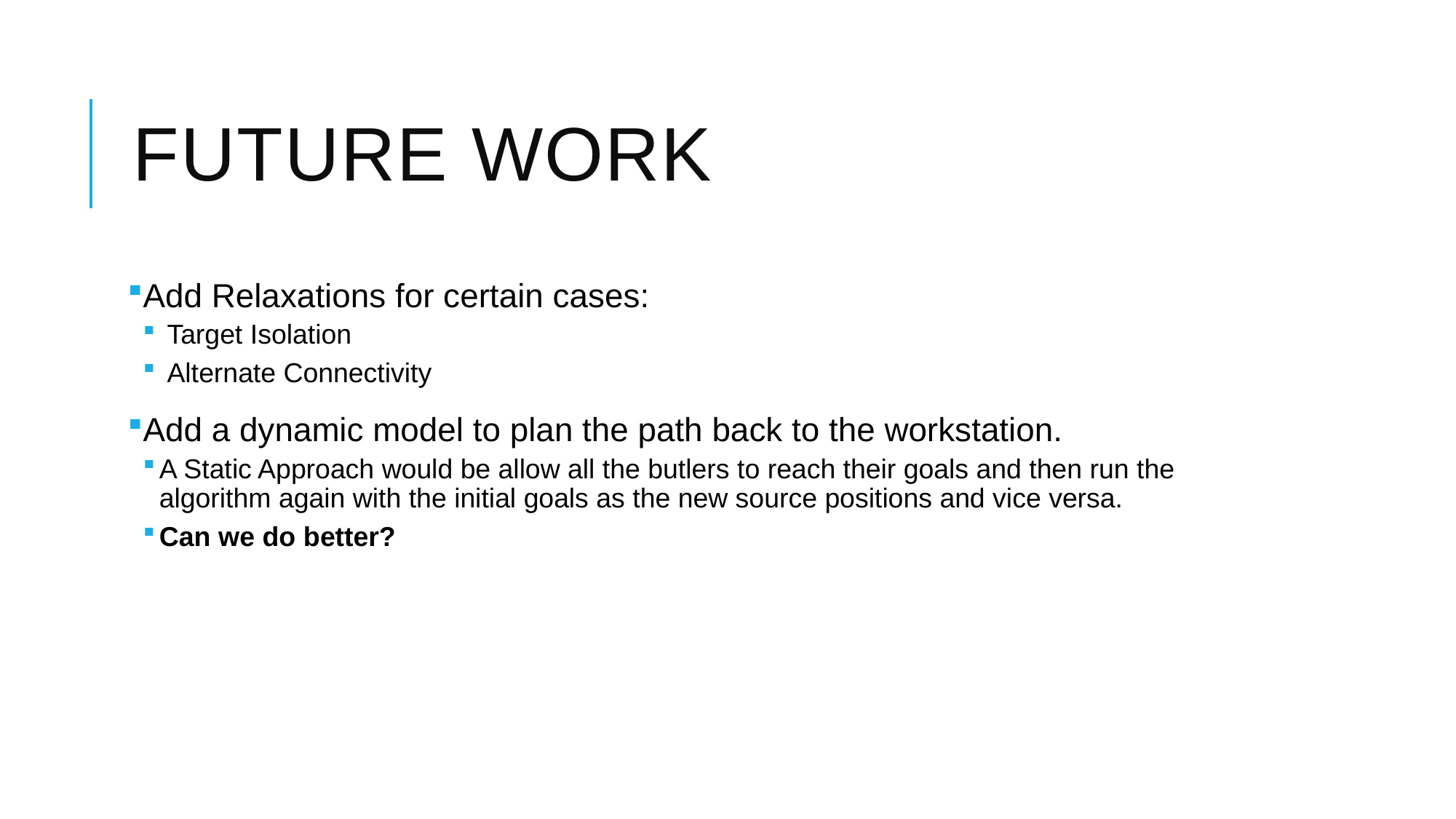

# FUTURE WORK
Add Relaxations for certain cases:
 Target Isolation
 Alternate Connectivity
Add a dynamic model to plan the path back to the workstation.
A Static Approach would be allow all the butlers to reach their goals and then run the algorithm again with the initial goals as the new source positions and vice versa.
Can we do better?